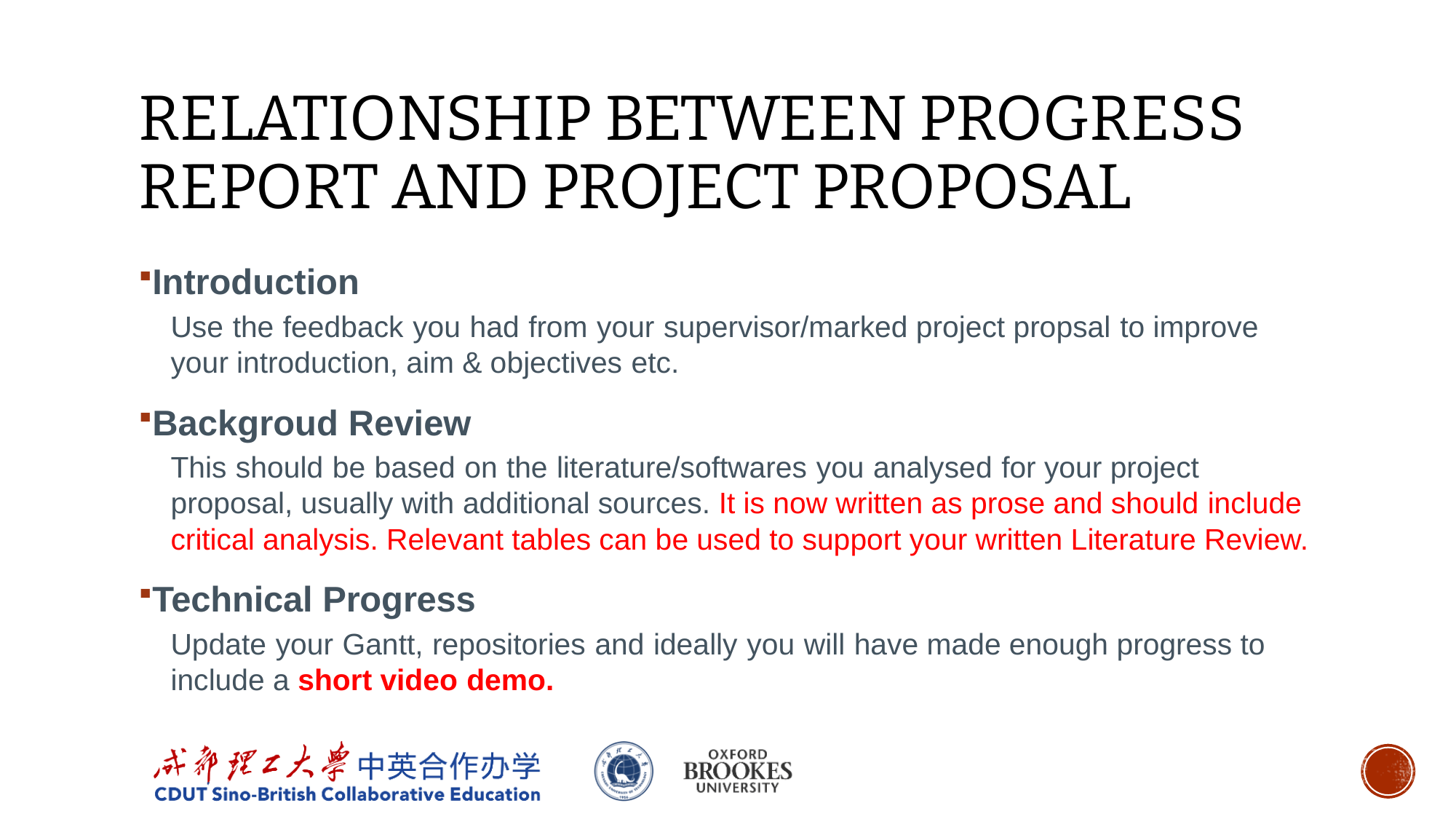

# RELATIONSHIP BETWEEN PROGRESS REPORT AND PROJECT PROPOSAL
Introduction
Use the feedback you had from your supervisor/marked project propsal to improve your introduction, aim & objectives etc.
Backgroud Review
This should be based on the literature/softwares you analysed for your project proposal, usually with additional sources. It is now written as prose and should include critical analysis. Relevant tables can be used to support your written Literature Review.
Technical Progress
Update your Gantt, repositories and ideally you will have made enough progress to include a short video demo.

8